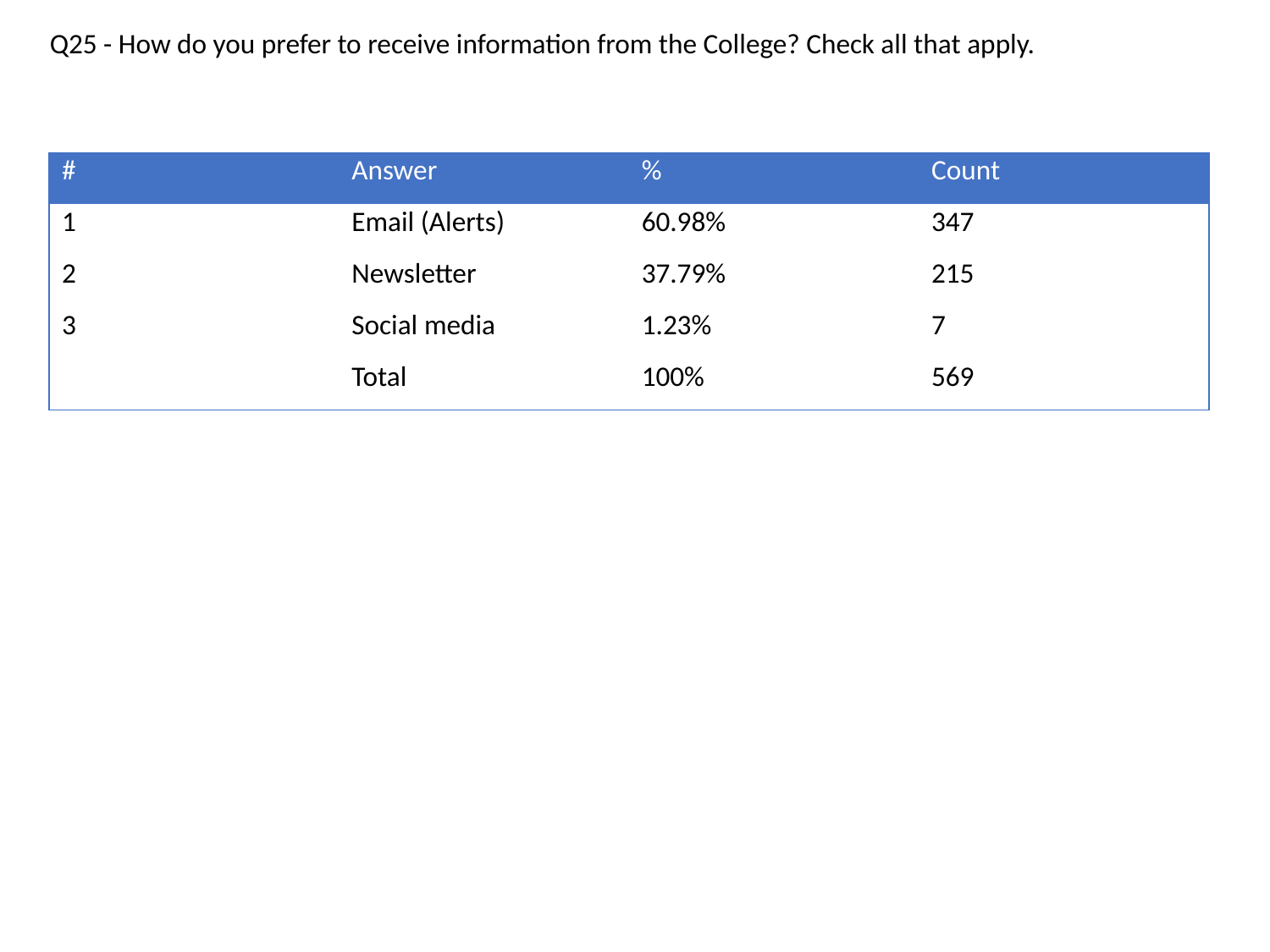

Q25 - How do you prefer to receive information from the College? Check all that apply.
| # | Answer | % | Count |
| --- | --- | --- | --- |
| 1 | Email (Alerts) | 60.98% | 347 |
| 2 | Newsletter | 37.79% | 215 |
| 3 | Social media | 1.23% | 7 |
|  | Total | 100% | 569 |